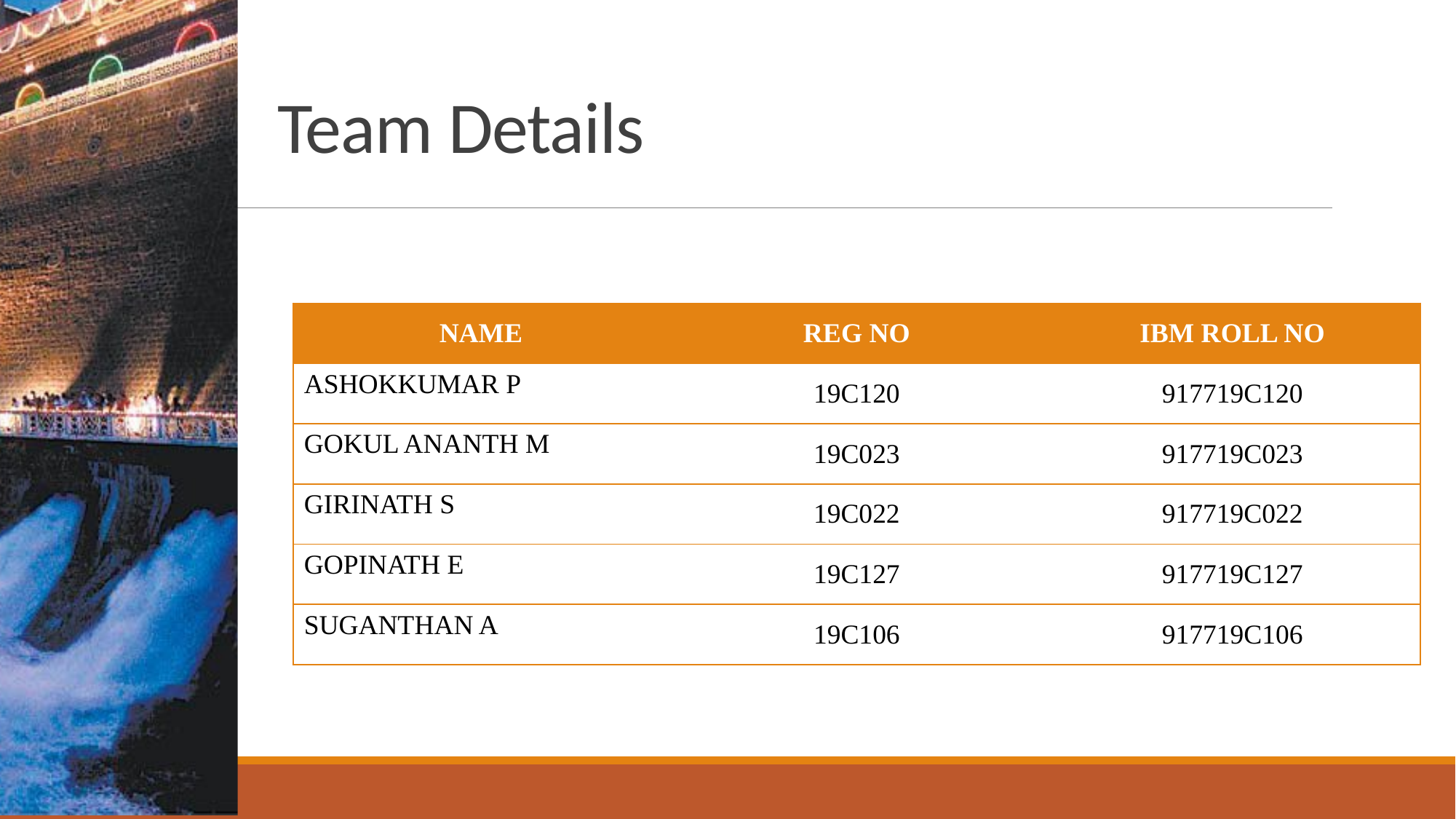

# Team Details
| NAME | REG NO | IBM ROLL NO |
| --- | --- | --- |
| ASHOKKUMAR P | 19C120 | 917719C120 |
| GOKUL ANANTH M | 19C023 | 917719C023 |
| GIRINATH S | 19C022 | 917719C022 |
| GOPINATH E | 19C127 | 917719C127 |
| SUGANTHAN A | 19C106 | 917719C106 |